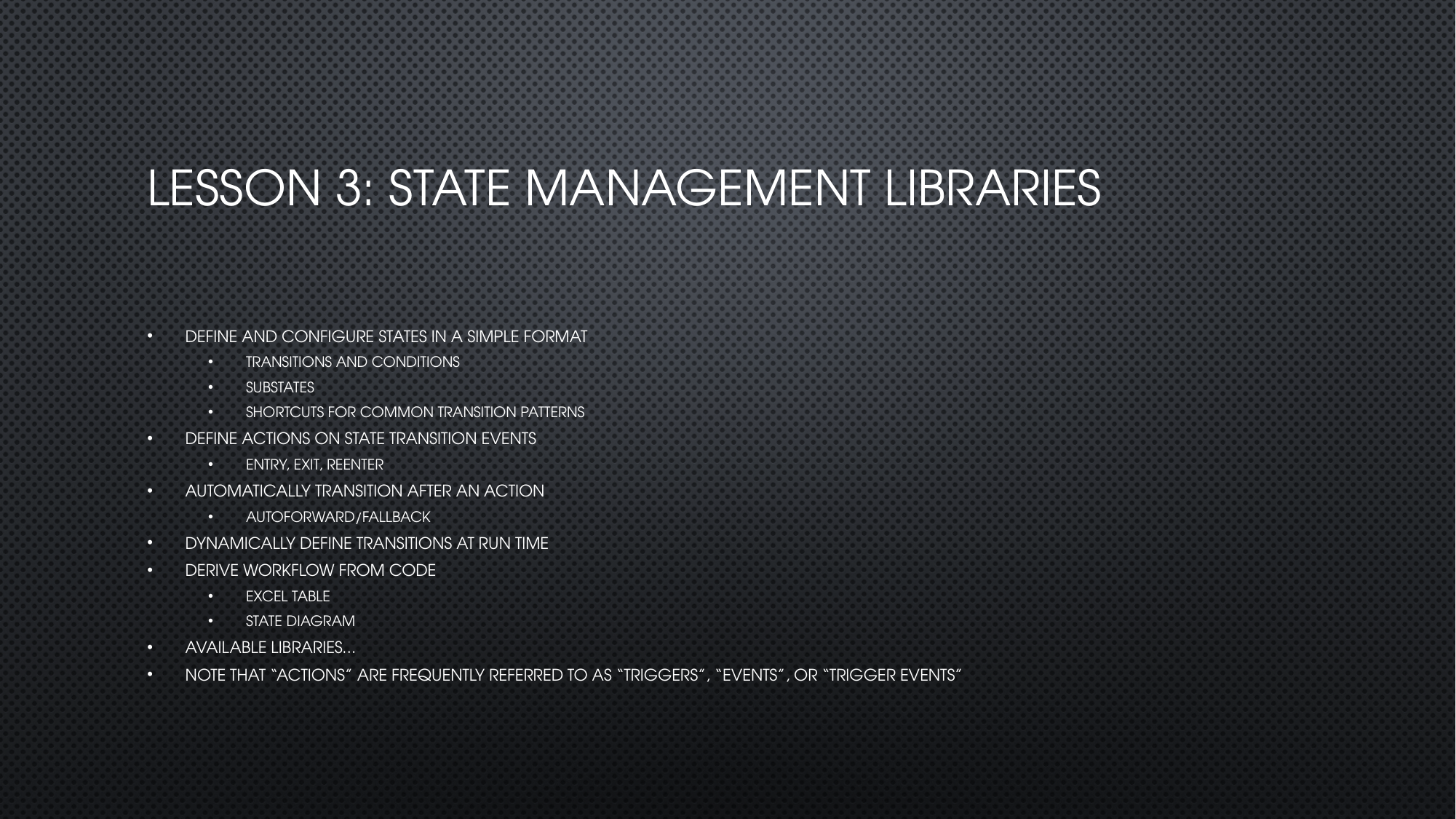

# Lesson 3: State management libraries
Define and configure states in a simple format
Transitions and conditions
Substates
Shortcuts for common transition patterns
Define actions on state transition events
Entry, Exit, Reenter
Automatically transition after an action
AutoForward/Fallback
Dynamically define transitions at run time
Derive workflow from code
Excel table
State diagram
Available libraries…
Note that “Actions” are frequently referred to as “triggers”, “events”, or “trigger events”